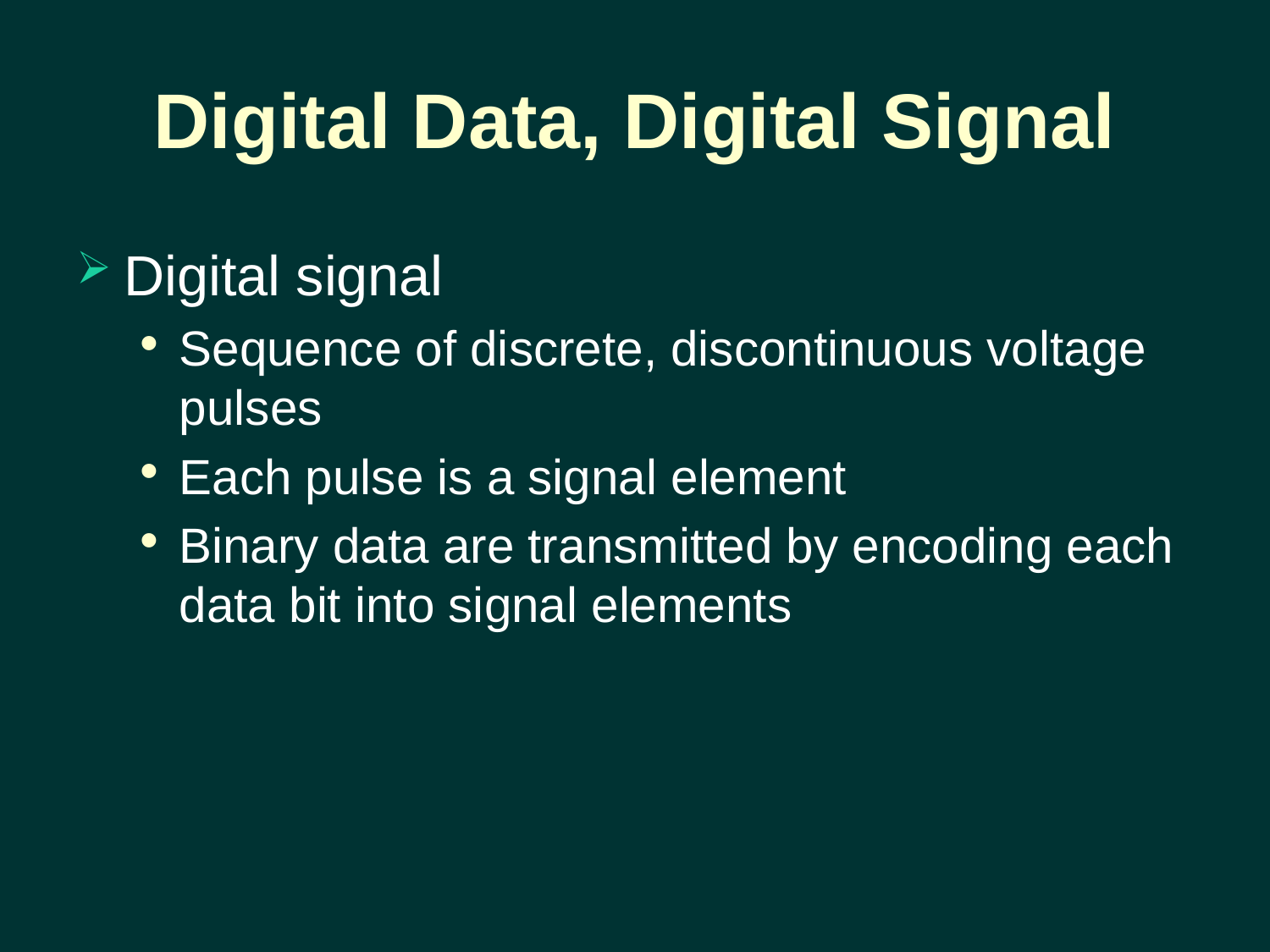

# Digital Data, Digital Signal
Digital signal
Sequence of discrete, discontinuous voltage pulses
Each pulse is a signal element
Binary data are transmitted by encoding each data bit into signal elements